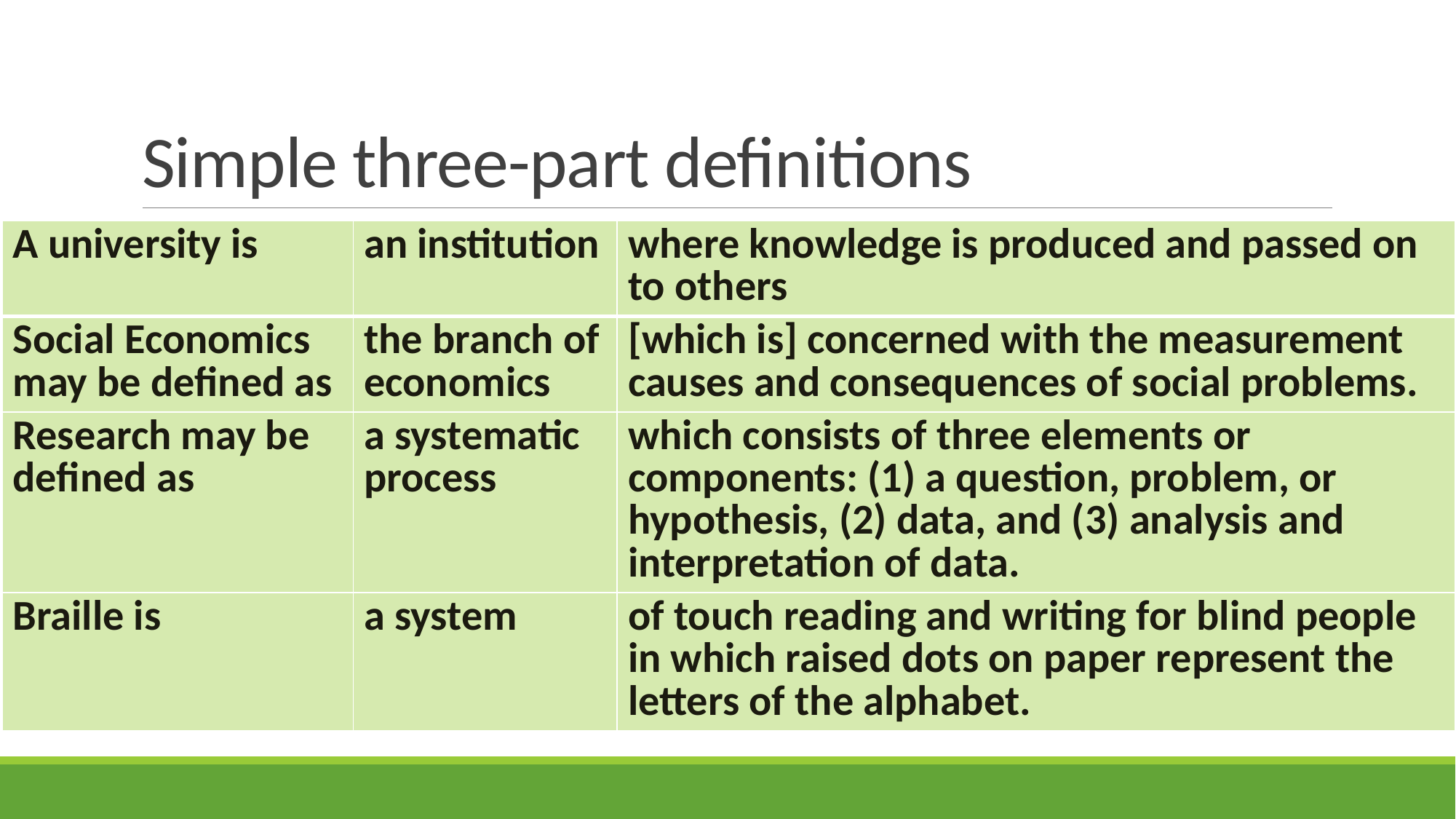

# Simple three-part definitions
| A university is | an institution | where knowledge is produced and passed on to others |
| --- | --- | --- |
| Social Economics may be defined as | the branch of economics | [which is] concerned with the measurement causes and consequences of social problems. |
| Research may be defined as | a systematic process | which consists of three elements or components: (1) a question, problem, or hypothesis, (2) data, and (3) analysis and interpretation of data. |
| Braille is | a system | of touch reading and writing for blind people in which raised dots on paper represent the letters of the alphabet. |